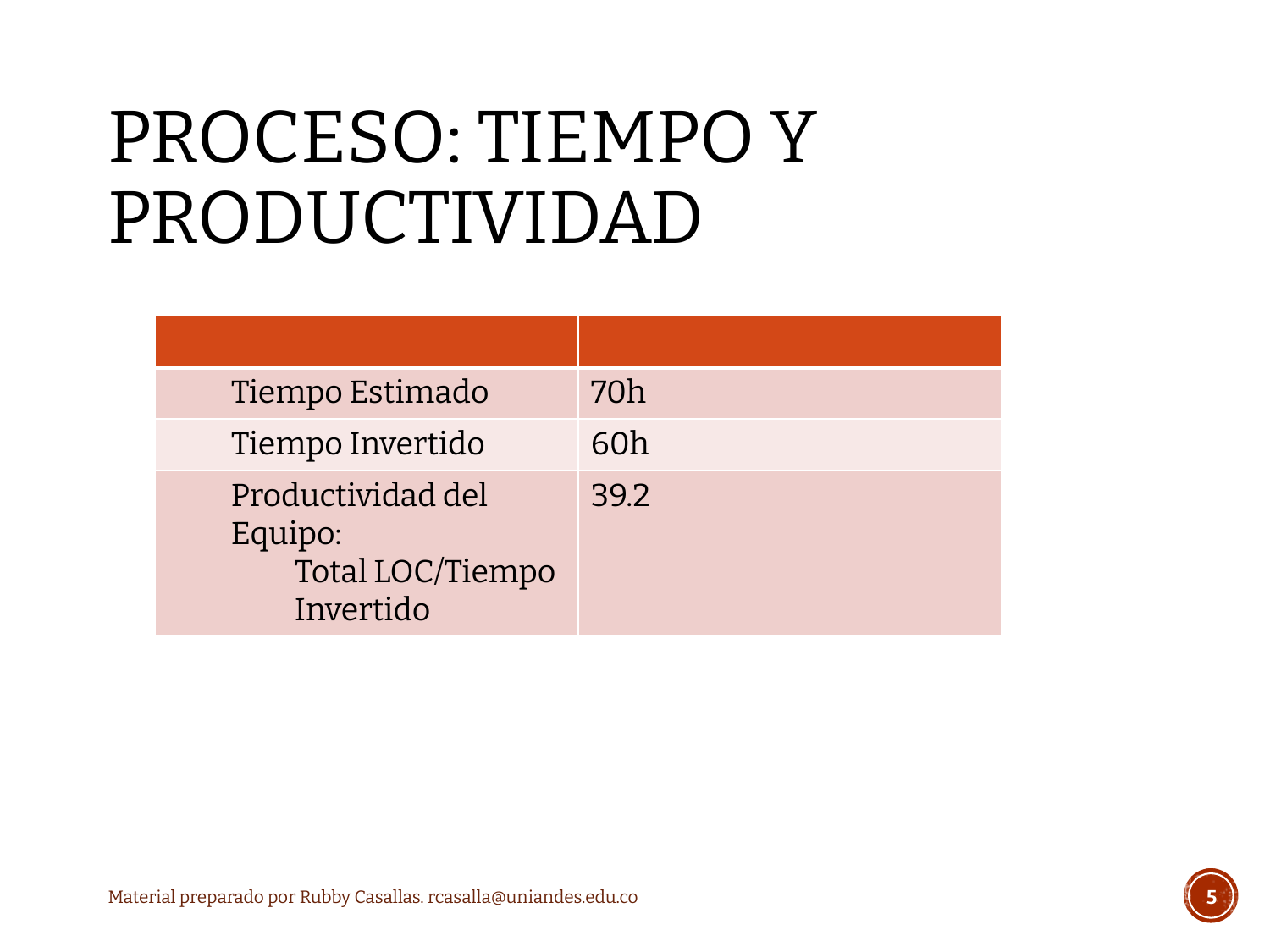

# Proceso: Tiempo y Productividad
|  |  |
| --- | --- |
| Tiempo Estimado | 70h |
| Tiempo Invertido | 60h |
| Productividad del Equipo:  Total LOC/Tiempo Invertido | 39.2 |
Material preparado por Rubby Casallas. rcasalla@uniandes.edu.co
5